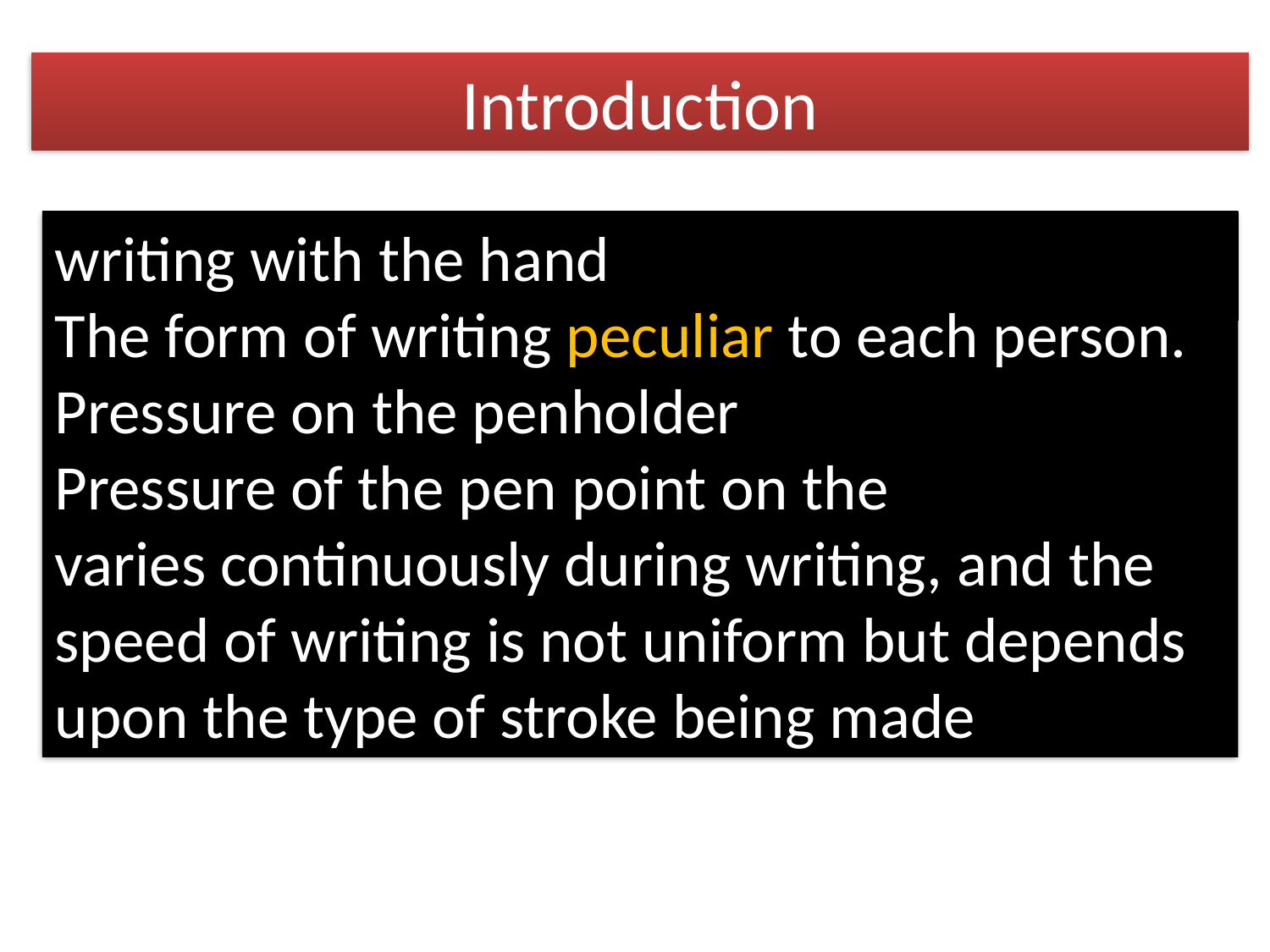

Introduction
writing with the hand
The form of writing peculiar to each person.
Pressure on the penholder
Pressure of the pen point on the
varies continuously during writing, and the speed of writing is not uniform but depends upon the type of stroke being made